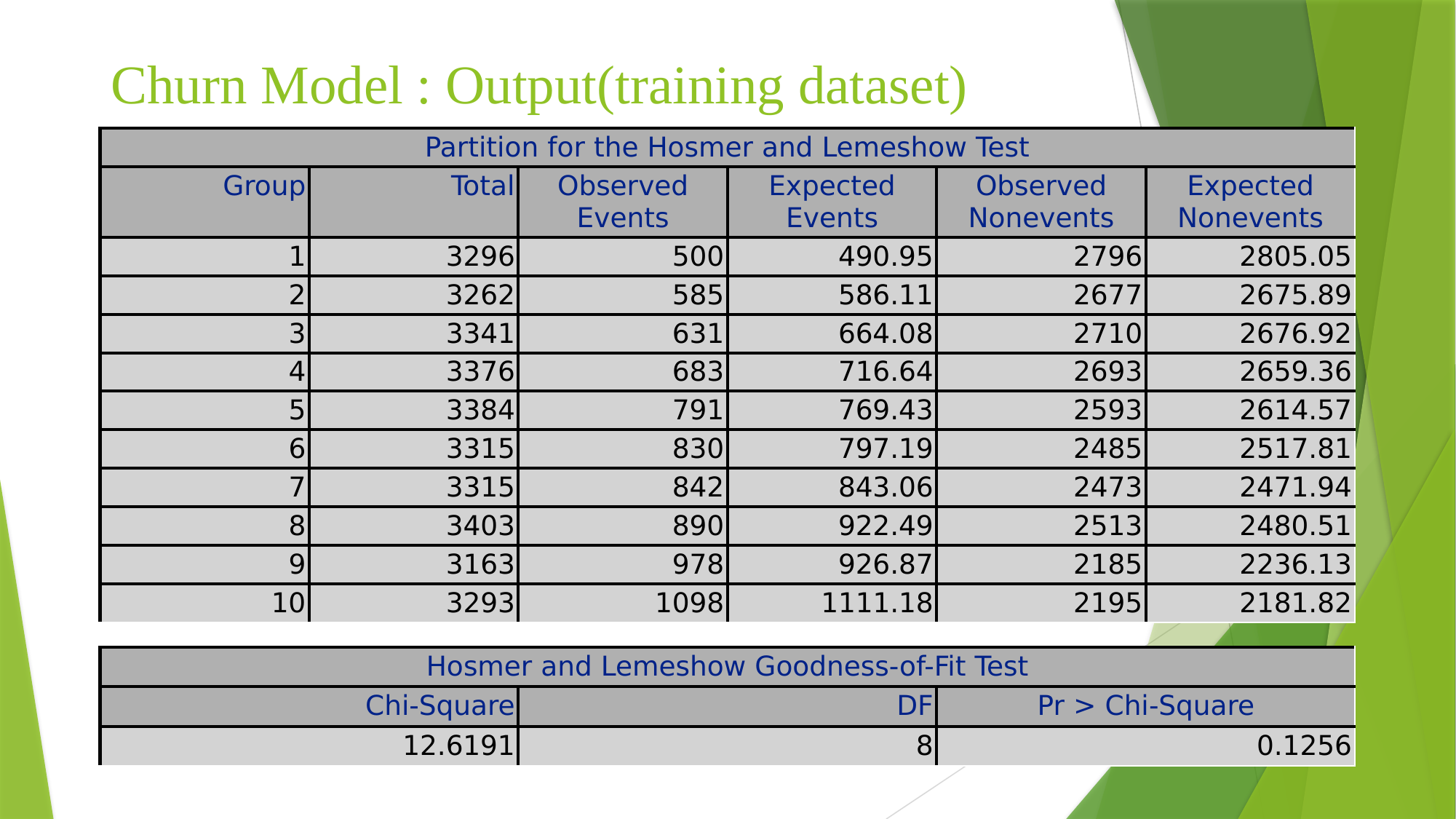

# Churn Model : Output(training dataset)
| Partition for the Hosmer and Lemeshow Test |  |  |  |  |  |
| --- | --- | --- | --- | --- | --- |
| Group | Total | Observed Events | Expected Events | Observed Nonevents | Expected Nonevents |
| 1 | 3296 | 500 | 490.95 | 2796 | 2805.05 |
| 2 | 3262 | 585 | 586.11 | 2677 | 2675.89 |
| 3 | 3341 | 631 | 664.08 | 2710 | 2676.92 |
| 4 | 3376 | 683 | 716.64 | 2693 | 2659.36 |
| 5 | 3384 | 791 | 769.43 | 2593 | 2614.57 |
| 6 | 3315 | 830 | 797.19 | 2485 | 2517.81 |
| 7 | 3315 | 842 | 843.06 | 2473 | 2471.94 |
| 8 | 3403 | 890 | 922.49 | 2513 | 2480.51 |
| 9 | 3163 | 978 | 926.87 | 2185 | 2236.13 |
| 10 | 3293 | 1098 | 1111.18 | 2195 | 2181.82 |
| Hosmer and Lemeshow Goodness-of-Fit Test |  |  |
| --- | --- | --- |
| Chi-Square | DF | Pr > Chi-Square |
| 12.6191 | 8 | 0.1256 |
28